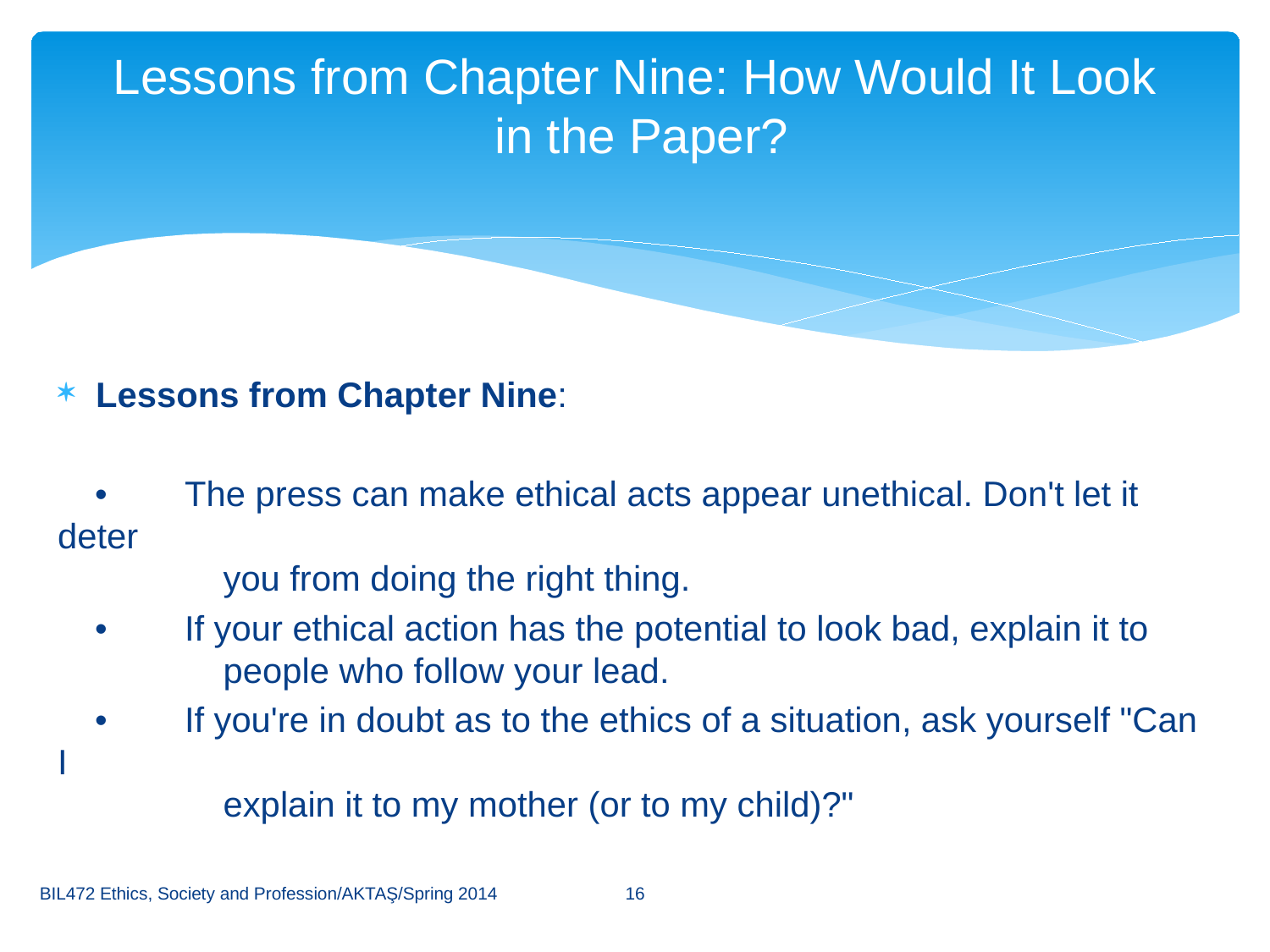

# Lessons from Chapter Nine: How Would It Look in the Paper?
Lessons from Chapter Nine:

•	The press can make ethical acts appear unethical. Don't let it deter
                 you from doing the right thing.
•	If your ethical action has the potential to look bad, explain it to
                 people who follow your lead.
•	If you're in doubt as to the ethics of a situation, ask yourself "Can I
                 explain it to my mother (or to my child)?"

16
BIL472 Ethics, Society and Profession/AKTAŞ/Spring 2014